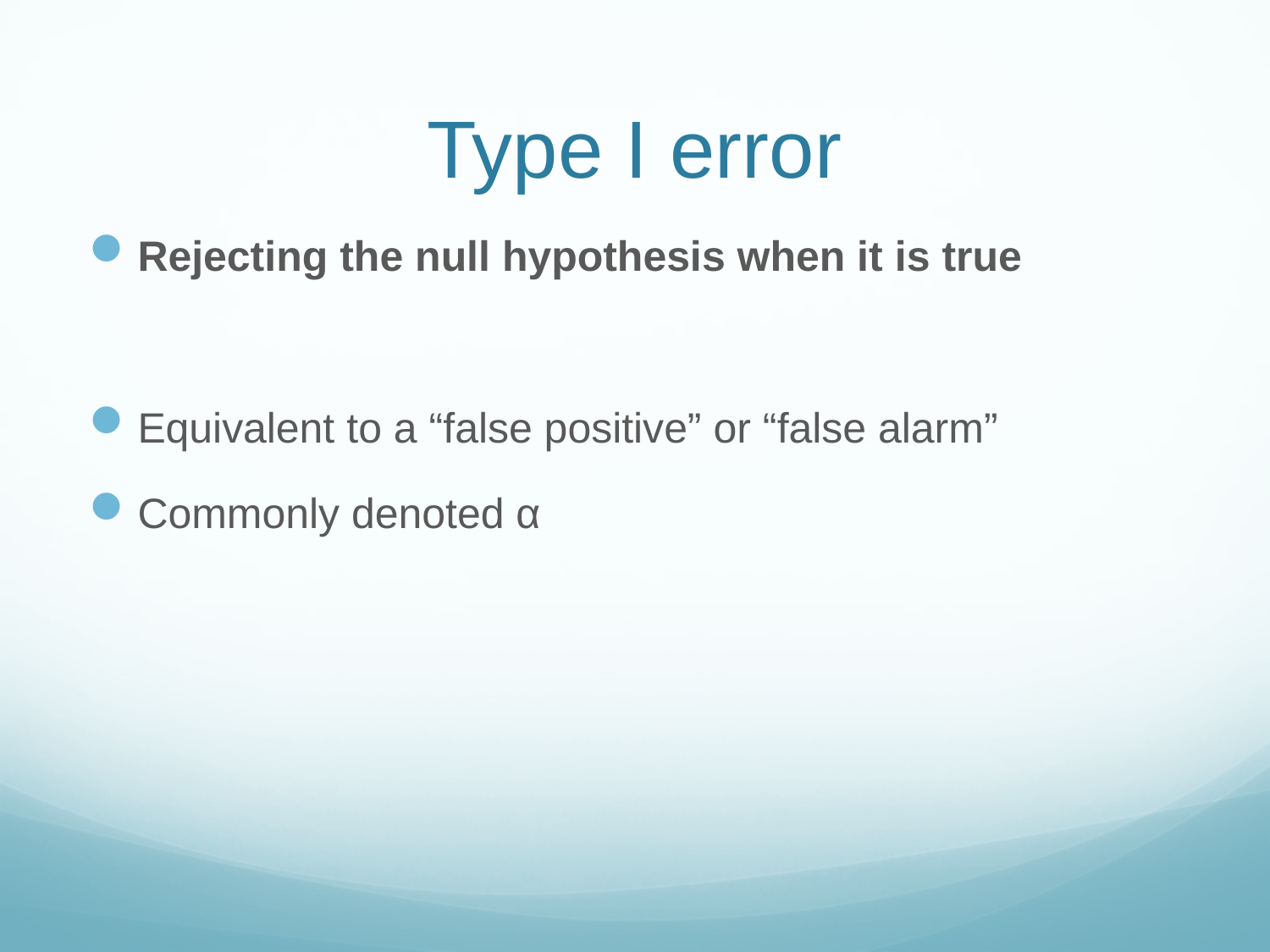

# Type I error
Rejecting the null hypothesis when it is true

Equivalent to a “false positive” or “false alarm”
Commonly denoted α